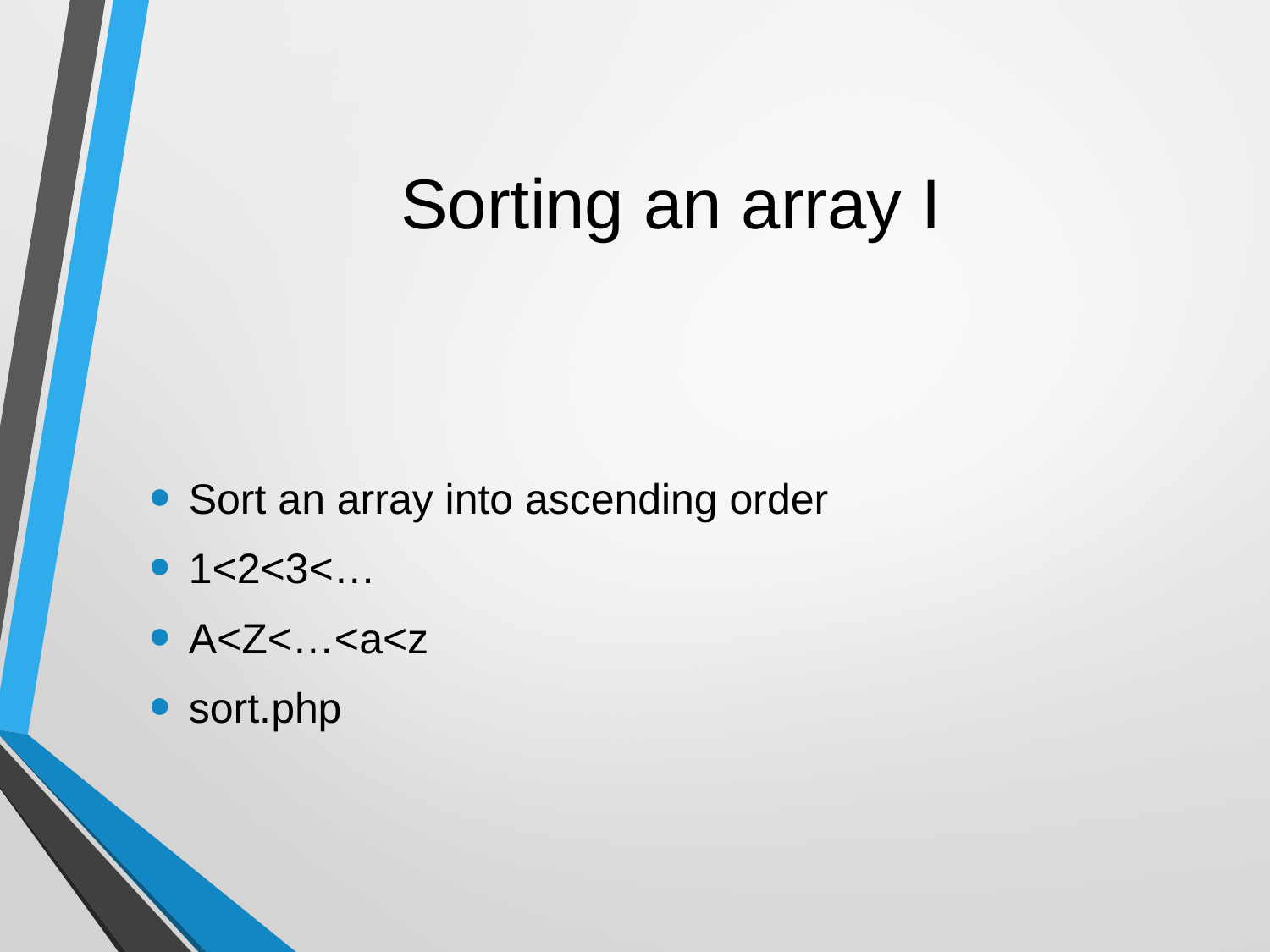

# Sorting an array I
Sort an array into ascending order
1<2<3<…
A<Z<…<a<z
sort.php